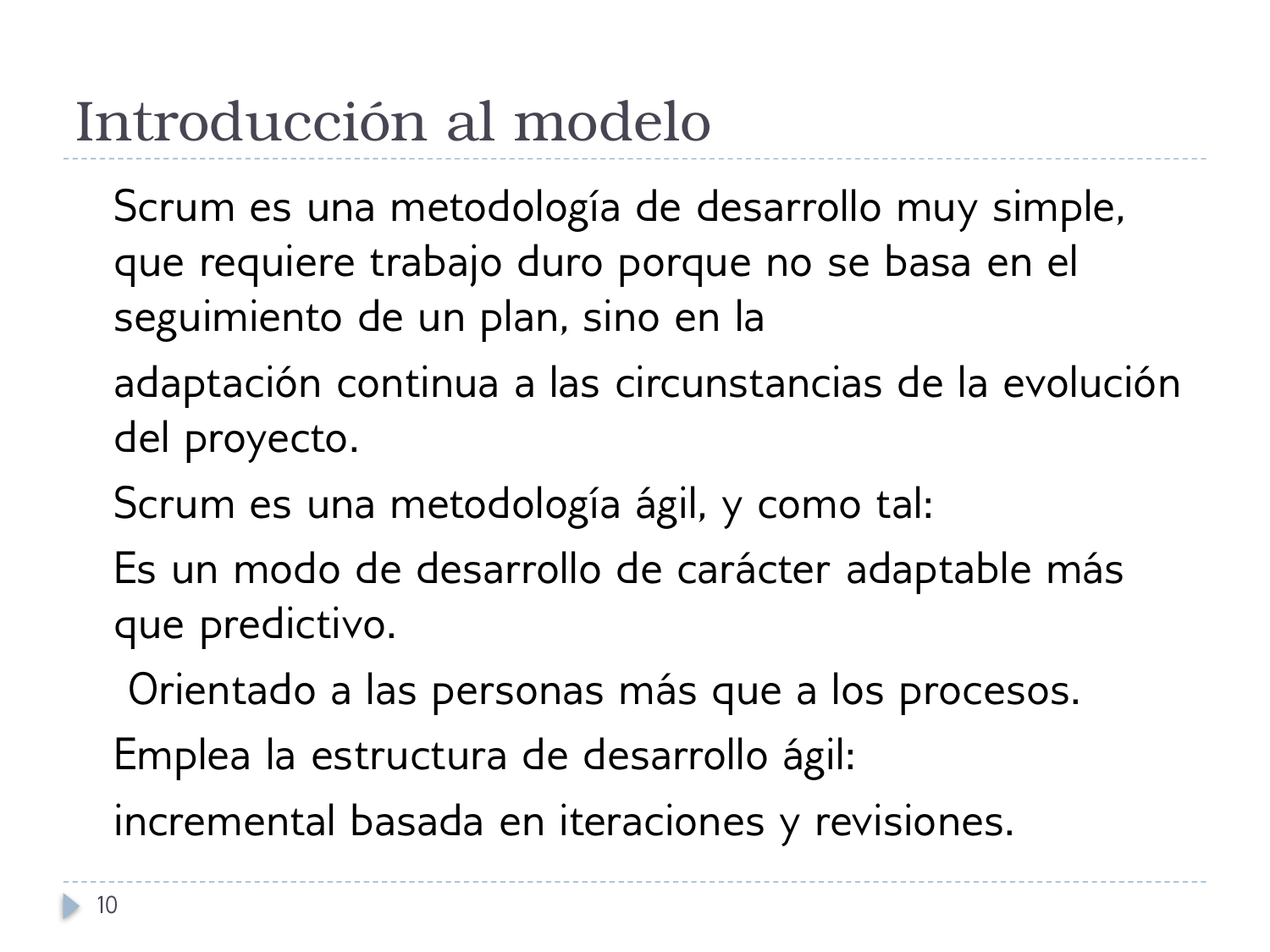

# Introducción al modelo
	Scrum es una metodología de desarrollo muy simple, que requiere trabajo duro porque no se basa en el seguimiento de un plan, sino en la
	adaptación continua a las circunstancias de la evolución del proyecto.
	Scrum es una metodología ágil, y como tal:
 	Es un modo de desarrollo de carácter adaptable más que predictivo.
	 Orientado a las personas más que a los procesos.
 	Emplea la estructura de desarrollo ágil:
	incremental basada en iteraciones y revisiones.
10